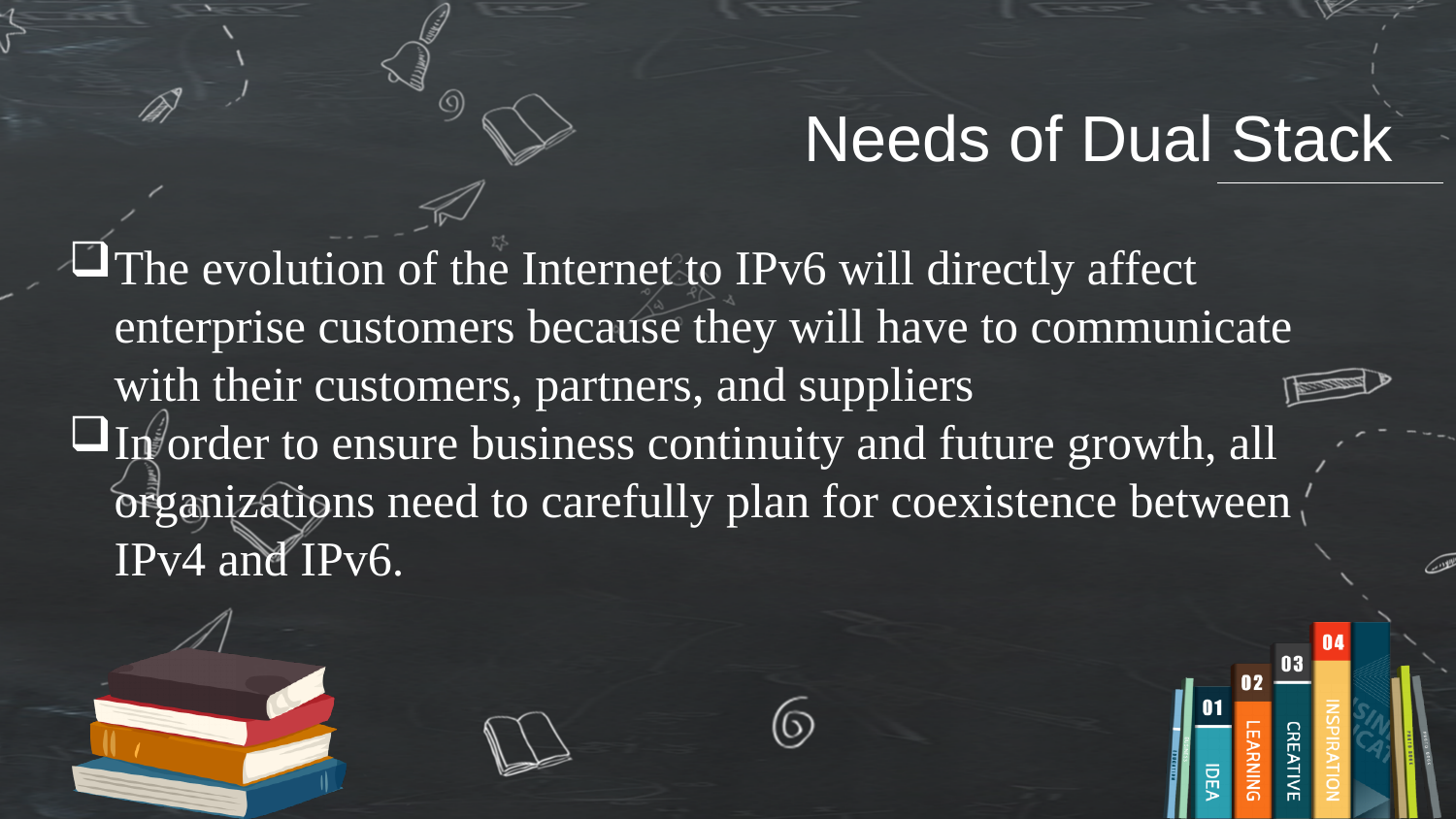

Needs of Dual Stack
The evolution of the Internet to IPv6 will directly affect enterprise customers because they will have to communicate with their customers, partners, and suppliers
In order to ensure business continuity and future growth, all organizations need to carefully plan for coexistence between IPv4 and IPv6.